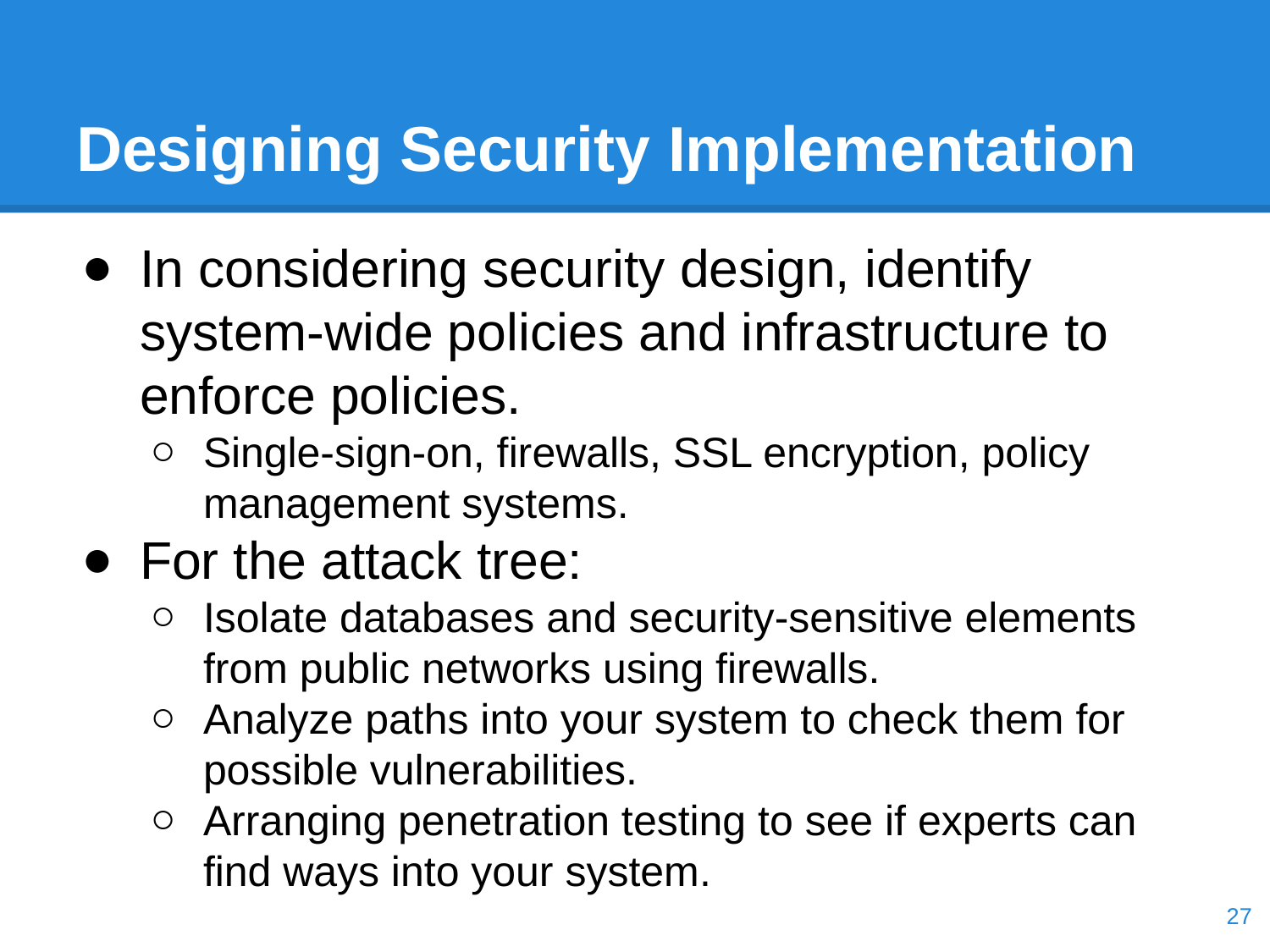

# Designing Security Implementation
In considering security design, identify system-wide policies and infrastructure to enforce policies.
Single-sign-on, firewalls, SSL encryption, policy management systems.
For the attack tree:
Isolate databases and security-sensitive elements from public networks using firewalls.
Analyze paths into your system to check them for possible vulnerabilities.
Arranging penetration testing to see if experts can find ways into your system.
27